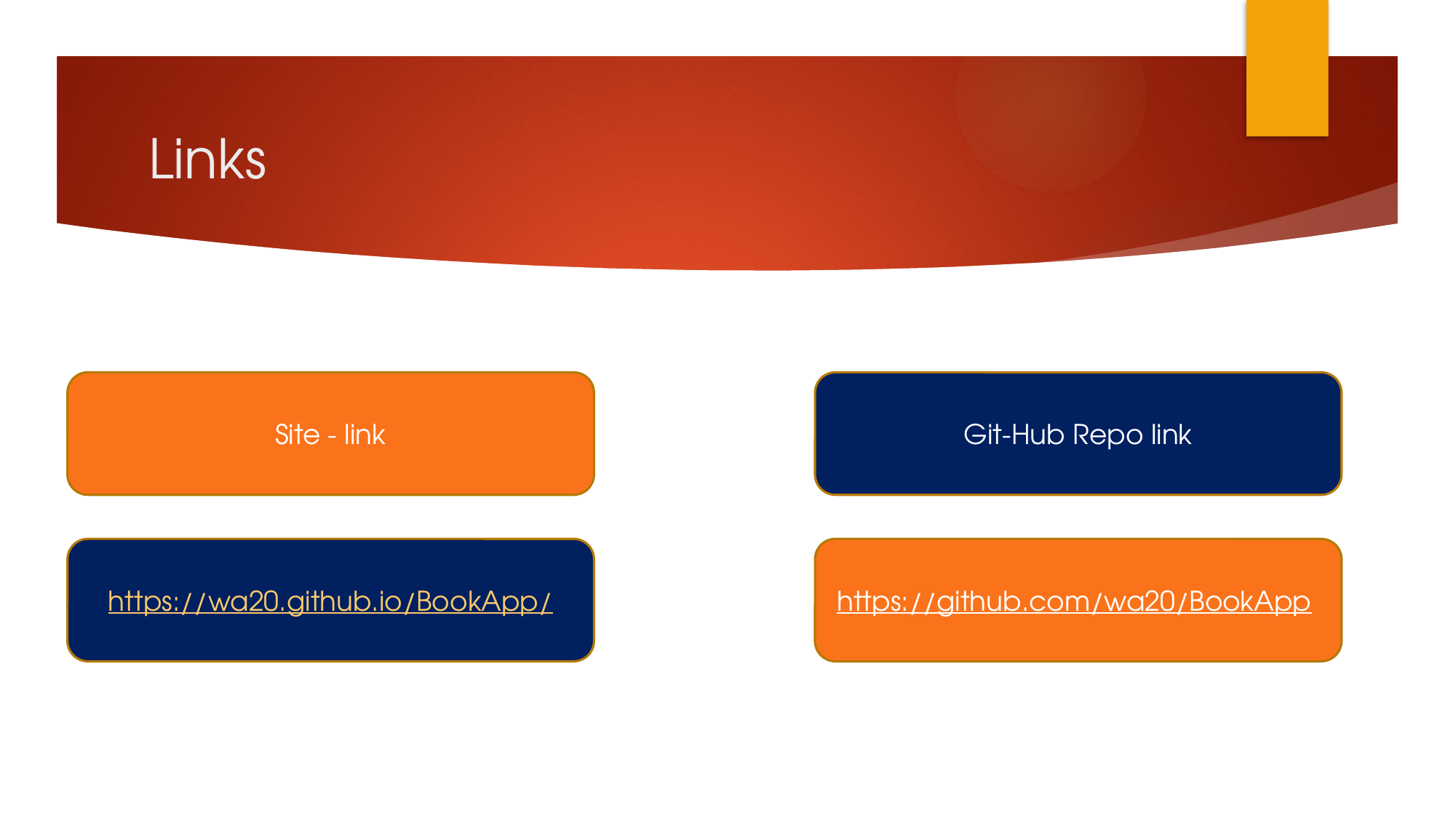

# Links
Site - link
Git-Hub Repo link
https://wa20.github.io/BookApp/
https://github.com/wa20/BookApp